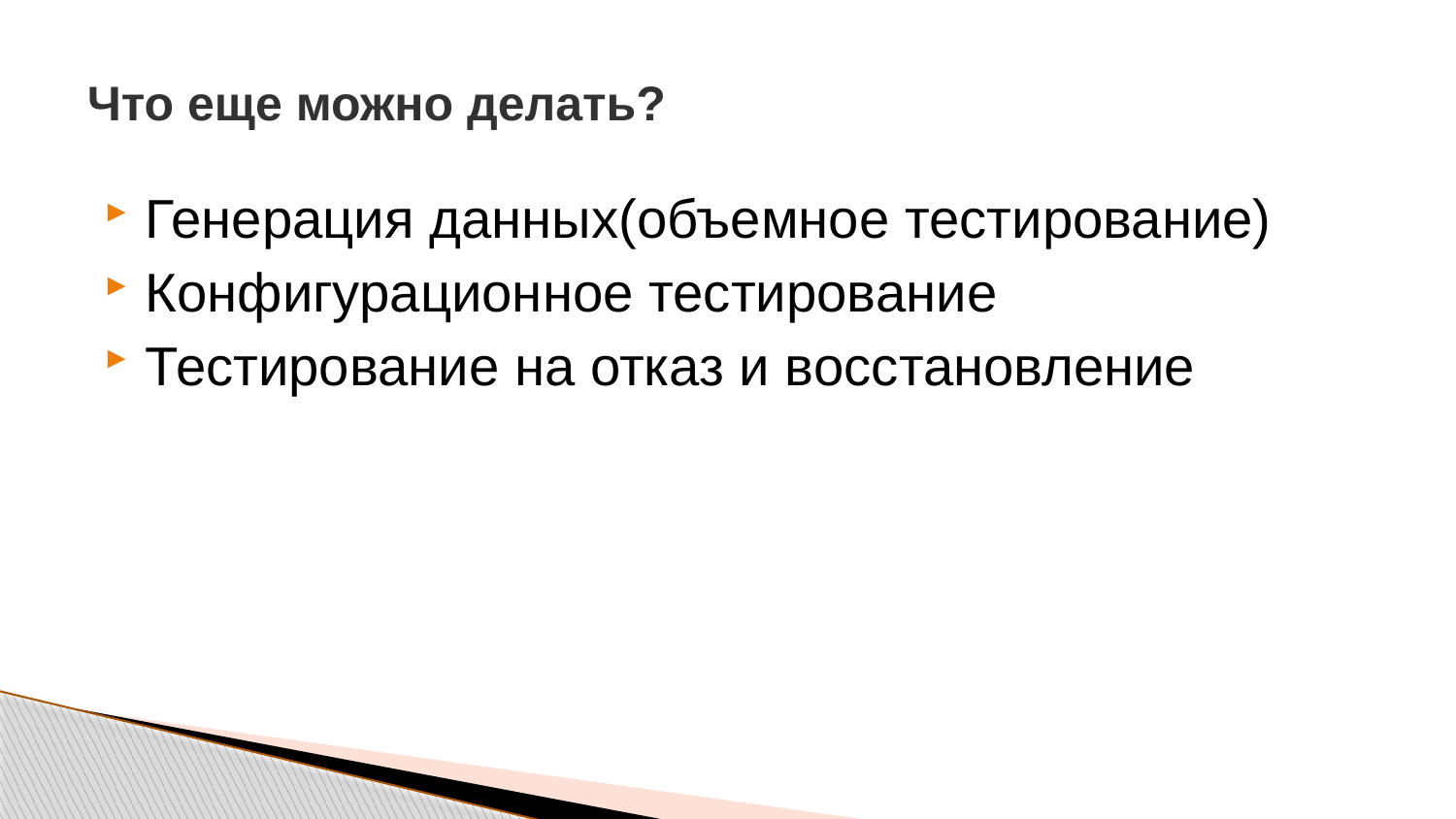

# Что еще можно делать?
Генерация данных(объемное тестирование)
Конфигурационное тестирование
Тестирование на отказ и восстановление